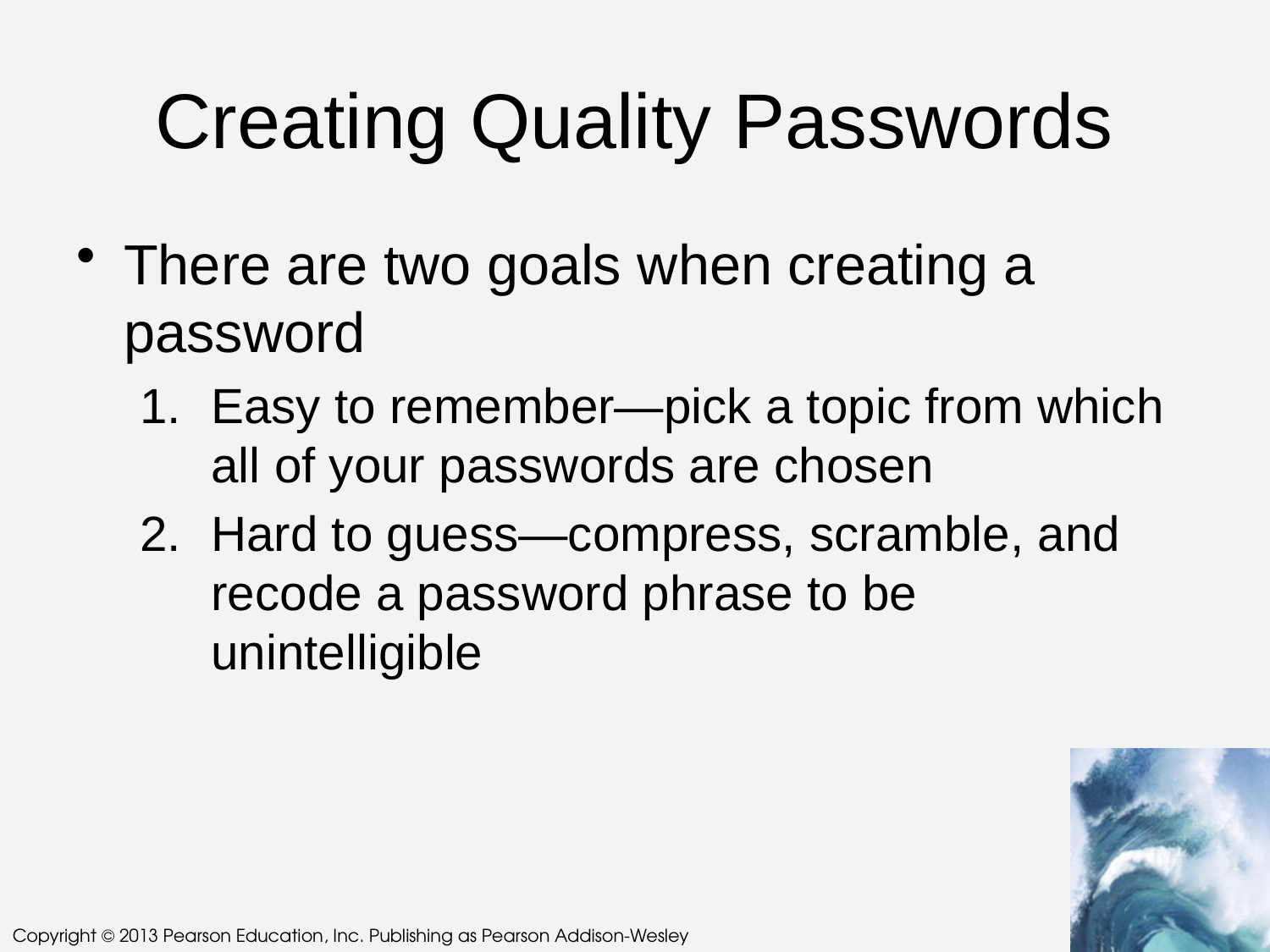

# Creating Quality Passwords
There are two goals when creating a password
Easy to remember—pick a topic from which all of your passwords are chosen
Hard to guess—compress, scramble, and recode a password phrase to be unintelligible